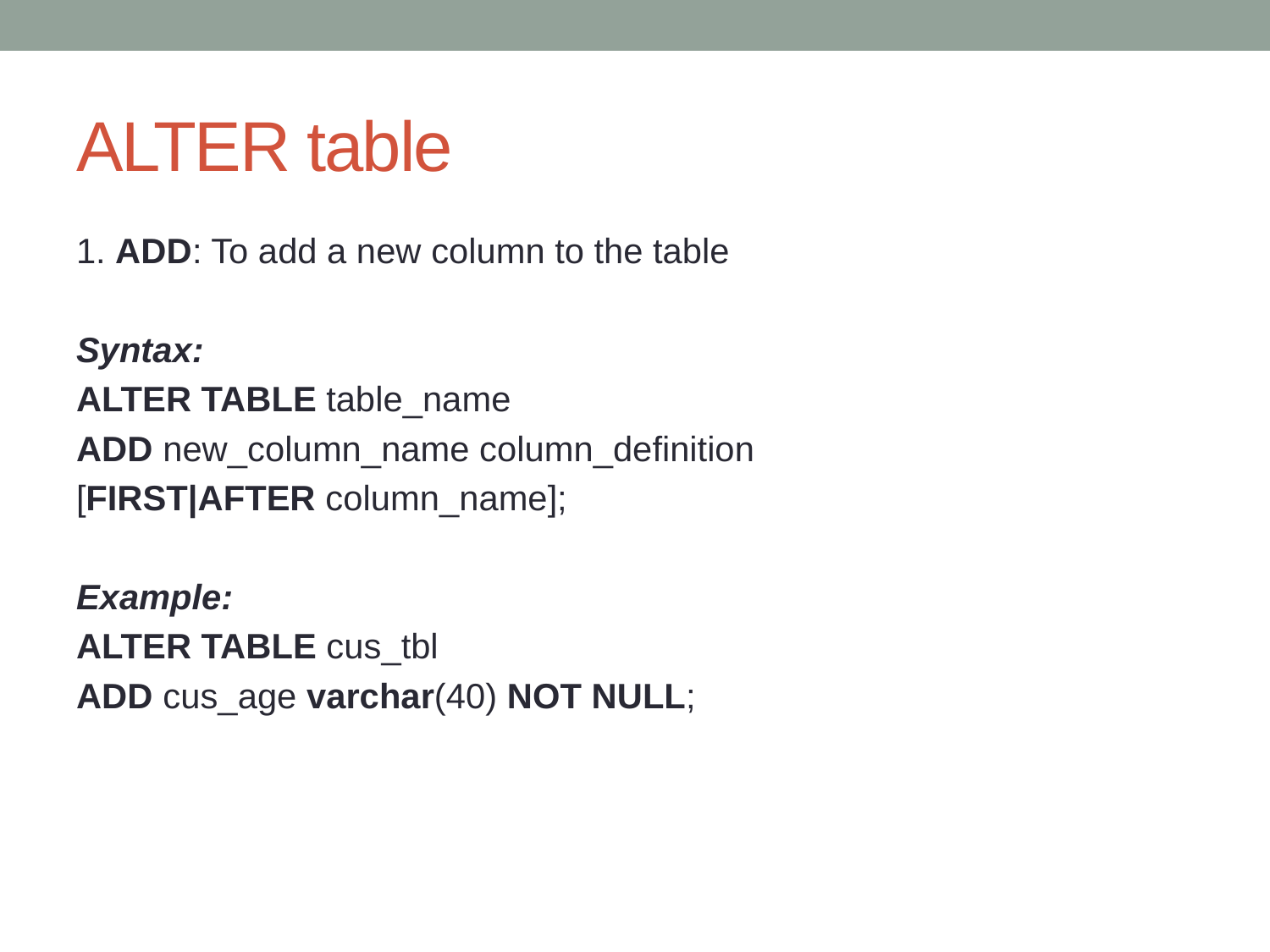

# ALTER table
1. ADD: To add a new column to the table

Syntax:
ALTER TABLE table_name
ADD new_column_name column_definition
[FIRST|AFTER column_name];

Example:
ALTER TABLE cus_tbl
ADD cus_age varchar(40) NOT NULL;